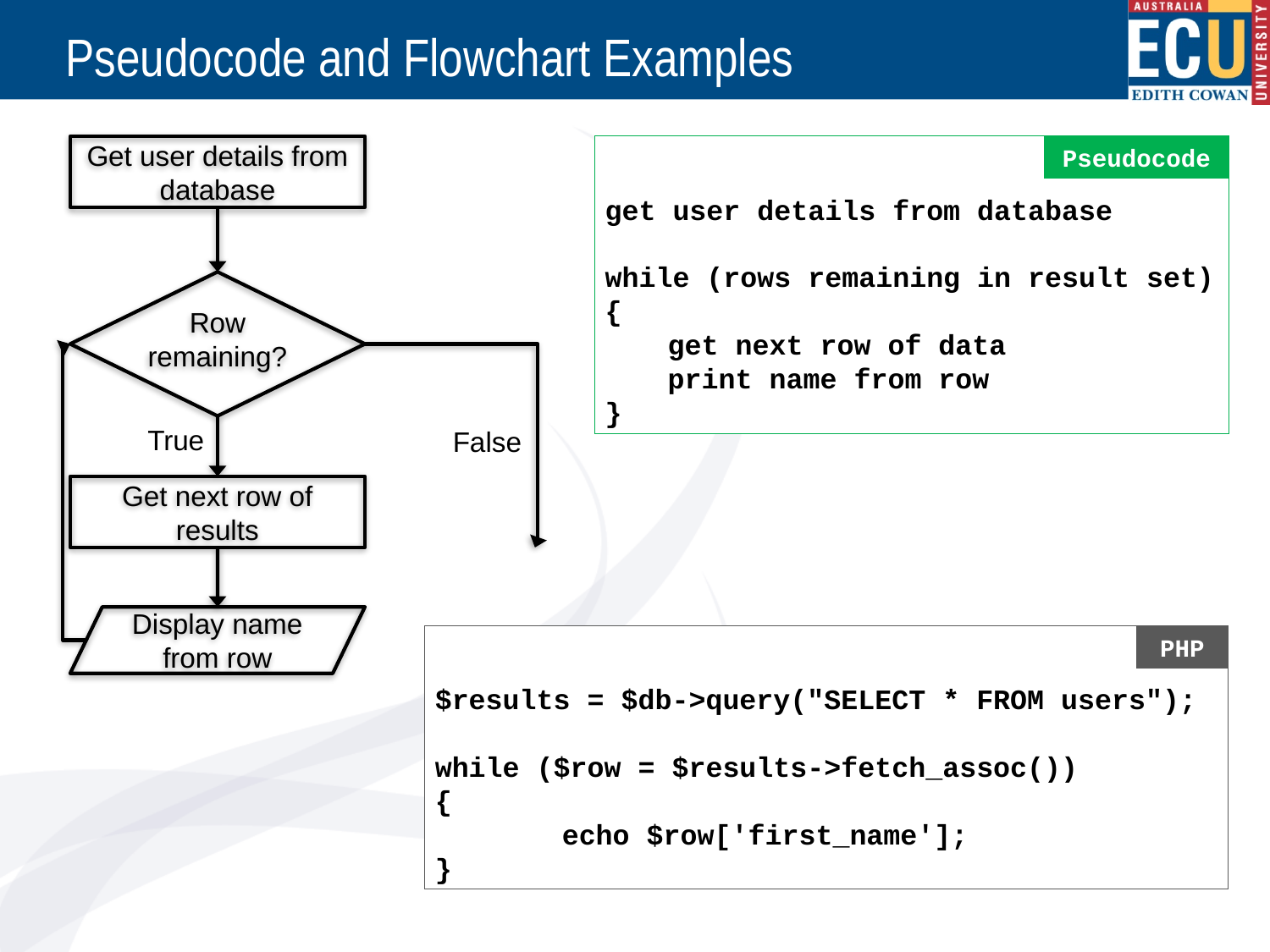

# Pseudocode and Flowchart Examples
Get user details from database
Row remaining?
True
False
Get next row of results
Display name from row

get user details from database

while (rows remaining in result set)
{
	get next row of data
	print name from row
}
Pseudocode

$results = $db->query("SELECT * FROM users");

while ($row = $results->fetch_assoc())
{
		echo $row['first_name'];
}
PHP